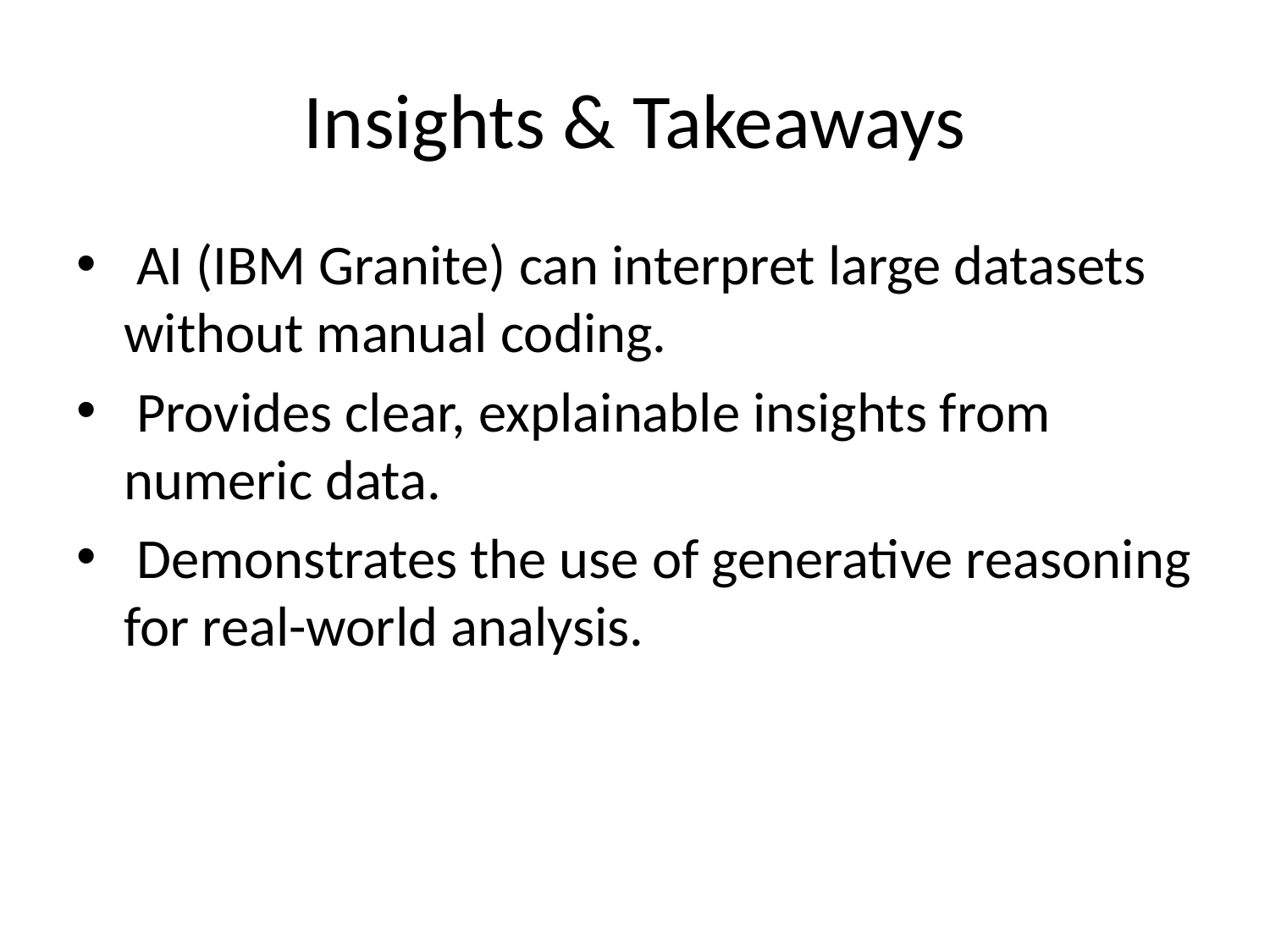

# Insights & Takeaways
 AI (IBM Granite) can interpret large datasets without manual coding.
 Provides clear, explainable insights from numeric data.
 Demonstrates the use of generative reasoning for real-world analysis.